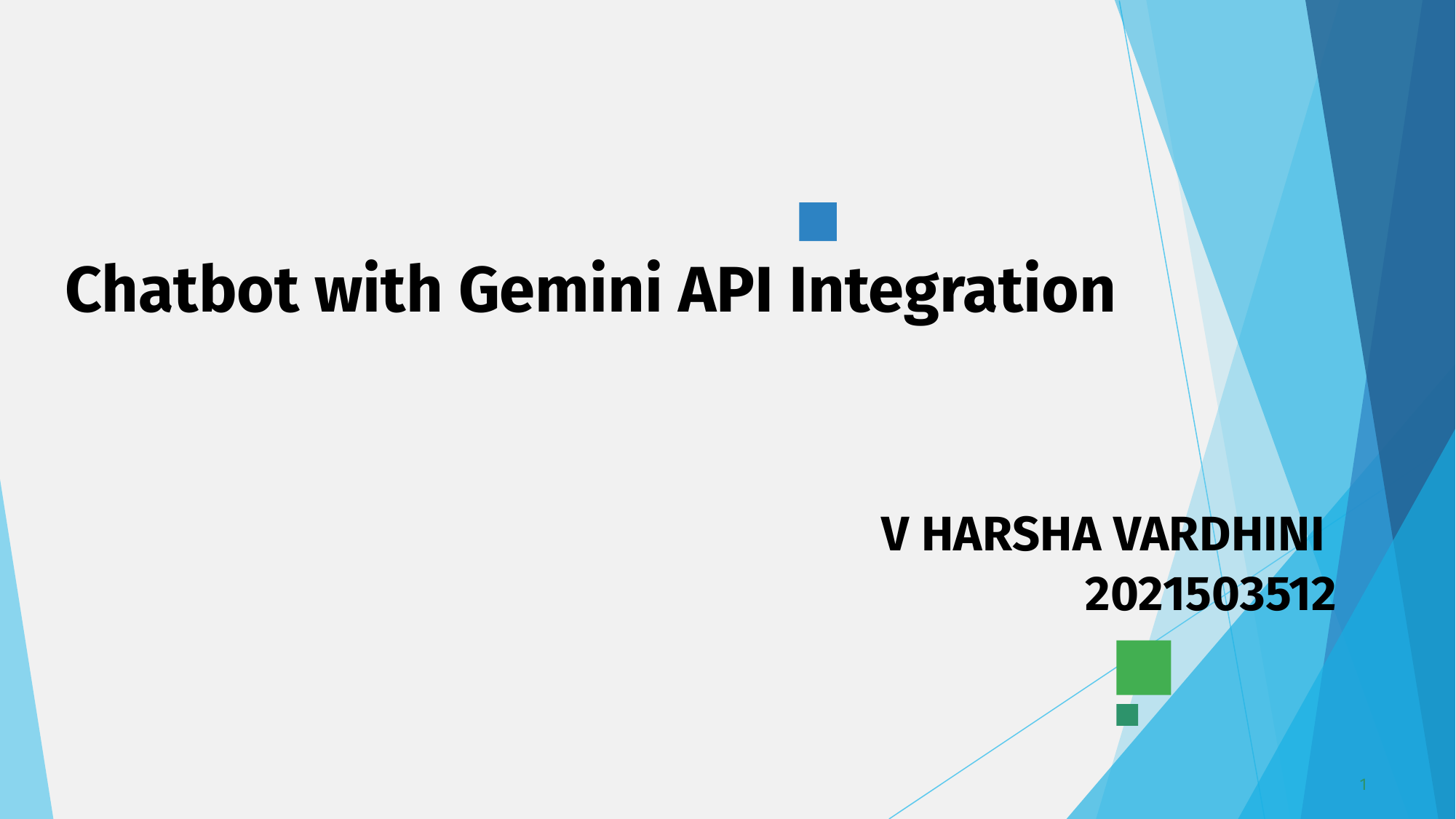

# Chatbot with Gemini API Integration​

 V HARSHA VARDHINI
2021503512

1